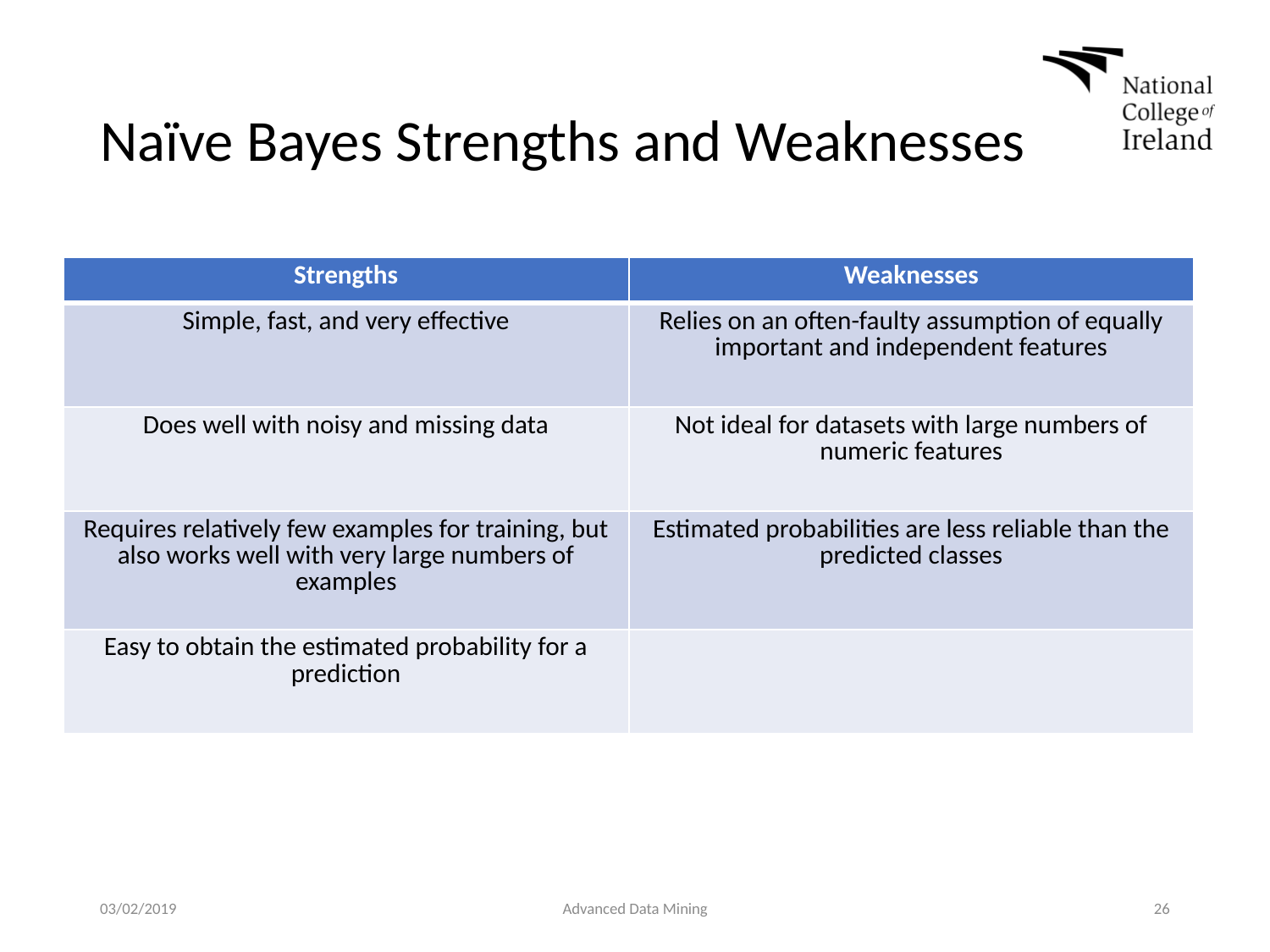

# Naïve Bayes Strengths and Weaknesses

| Strengths | Weaknesses |
| --- | --- |
| Simple, fast, and very effective | Relies on an often-faulty assumption of equally important and independent features |
| Does well with noisy and missing data | Not ideal for datasets with large numbers of numeric features |
| Requires relatively few examples for training, but also works well with very large numbers of examples | Estimated probabilities are less reliable than the predicted classes |
| Easy to obtain the estimated probability for a prediction |  |

03/02/2019
Advanced Data Mining
26